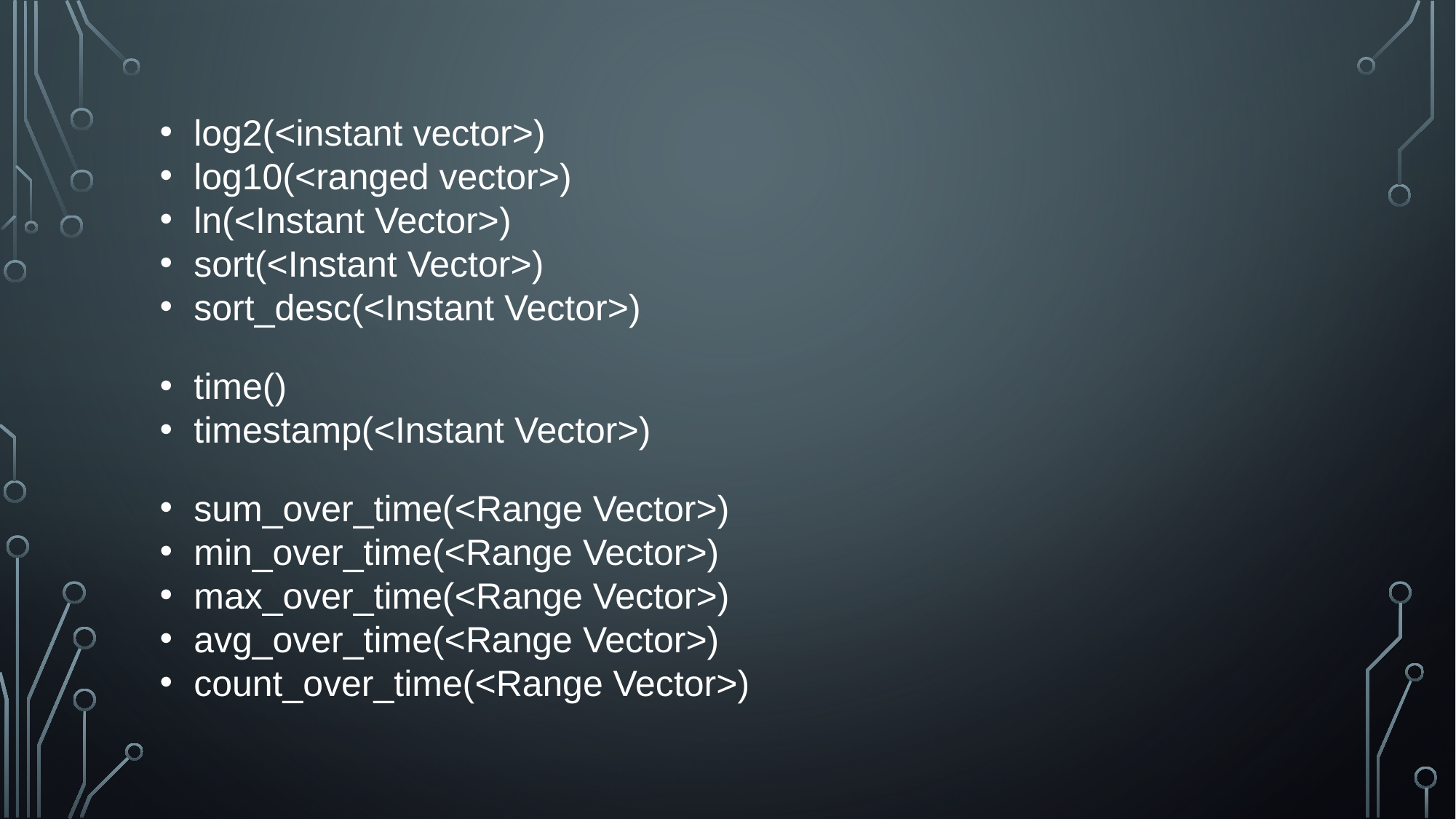

log2(<instant vector>)
log10(<ranged vector>)
ln(<Instant Vector>)
sort(<Instant Vector>)
sort_desc(<Instant Vector>)
time()
timestamp(<Instant Vector>)
sum_over_time(<Range Vector>)
min_over_time(<Range Vector>)
max_over_time(<Range Vector>)
avg_over_time(<Range Vector>)
count_over_time(<Range Vector>)